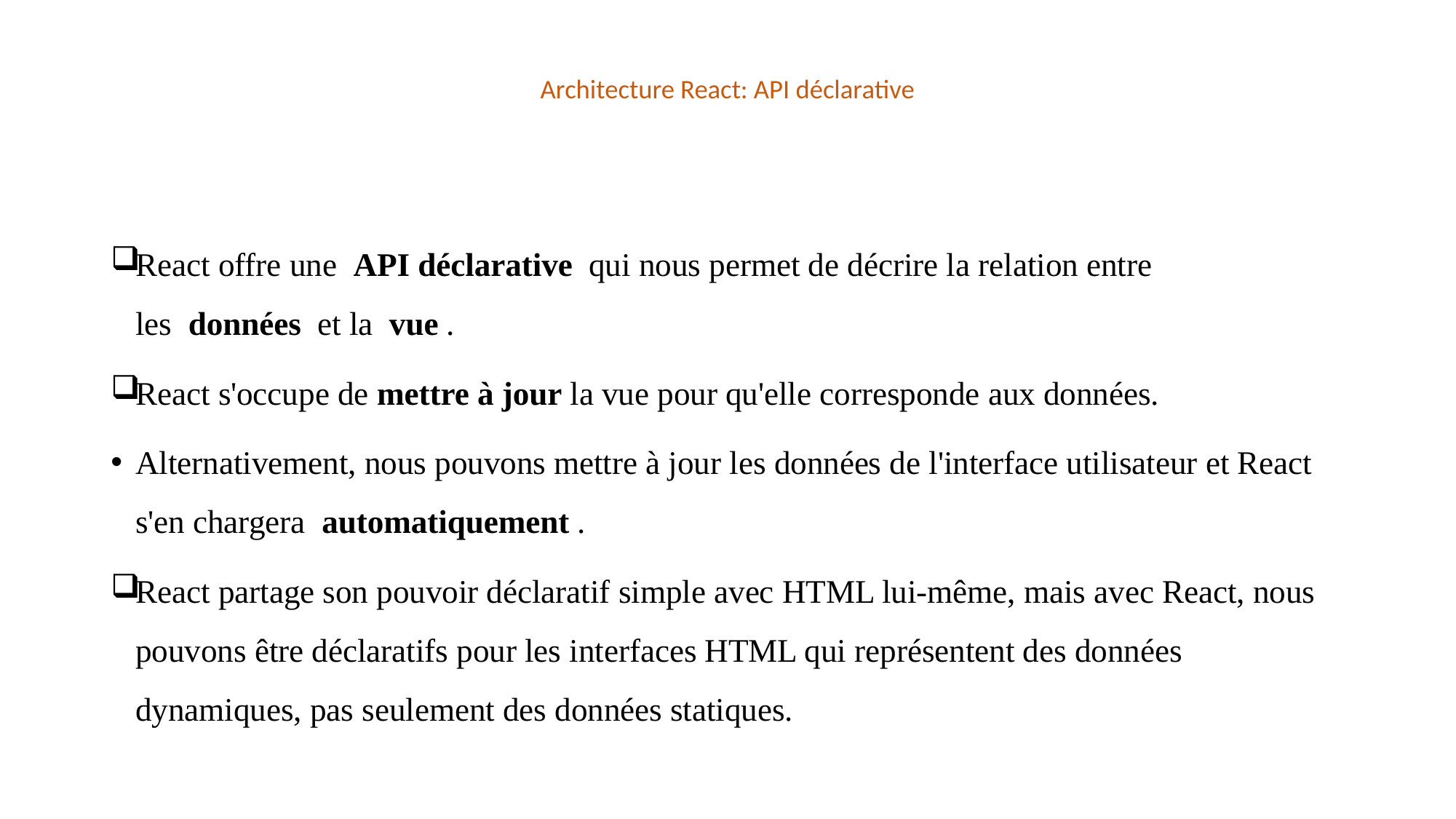

# Architecture React: API déclarative
React offre une  API déclarative  qui nous permet de décrire la relation entre les  données  et la  vue .
React s'occupe de mettre à jour la vue pour qu'elle corresponde aux données.
Alternativement, nous pouvons mettre à jour les données de l'interface utilisateur et React s'en chargera  automatiquement .
React partage son pouvoir déclaratif simple avec HTML lui-même, mais avec React, nous pouvons être déclaratifs pour les interfaces HTML qui représentent des données dynamiques, pas seulement des données statiques.